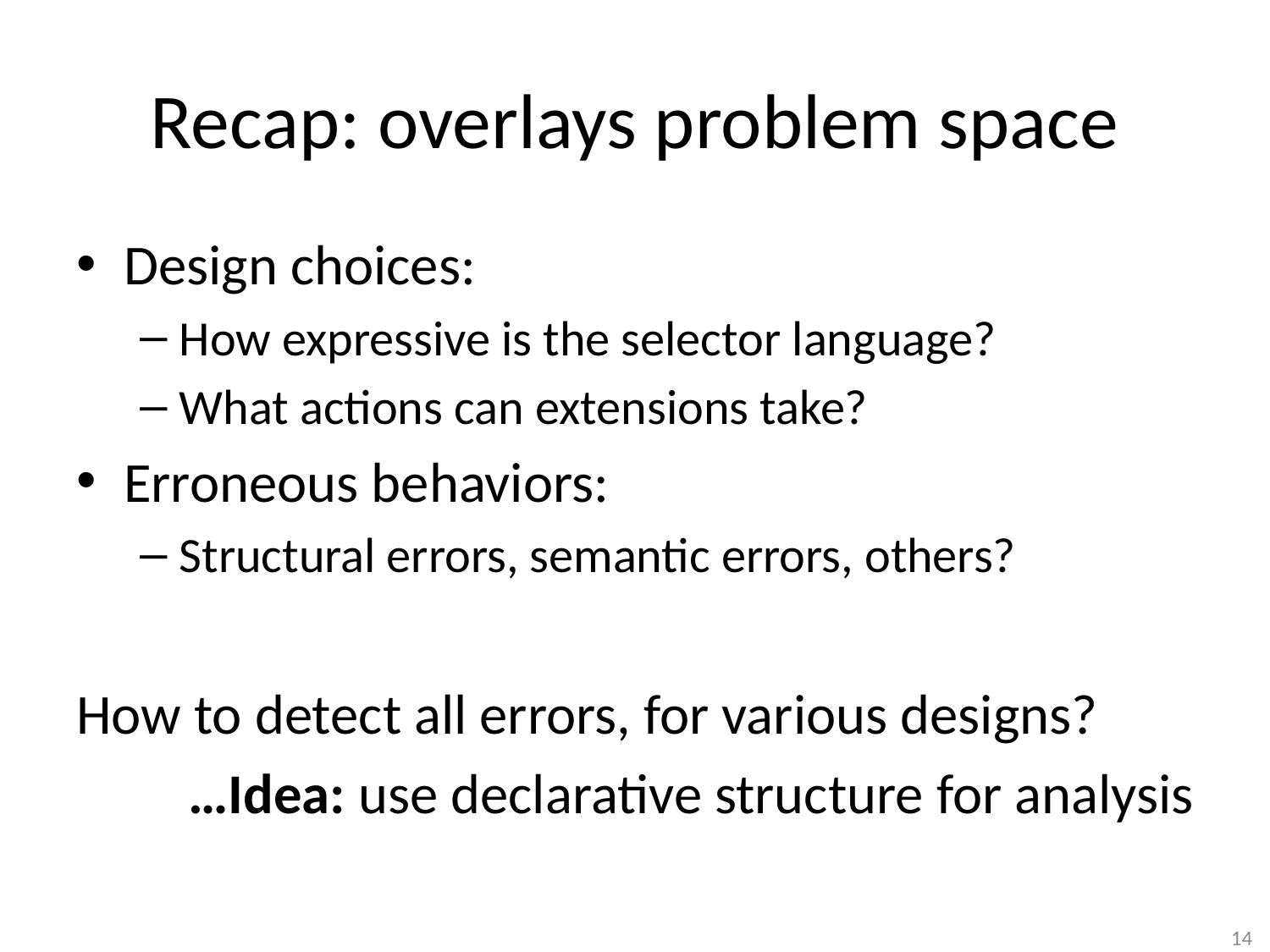

# Recap: overlays problem space
Design choices:
How expressive is the selector language?
What actions can extensions take?
Erroneous behaviors:
Structural errors, semantic errors, others?

How to detect all errors, for various designs?
…Idea: use declarative structure for analysis
14